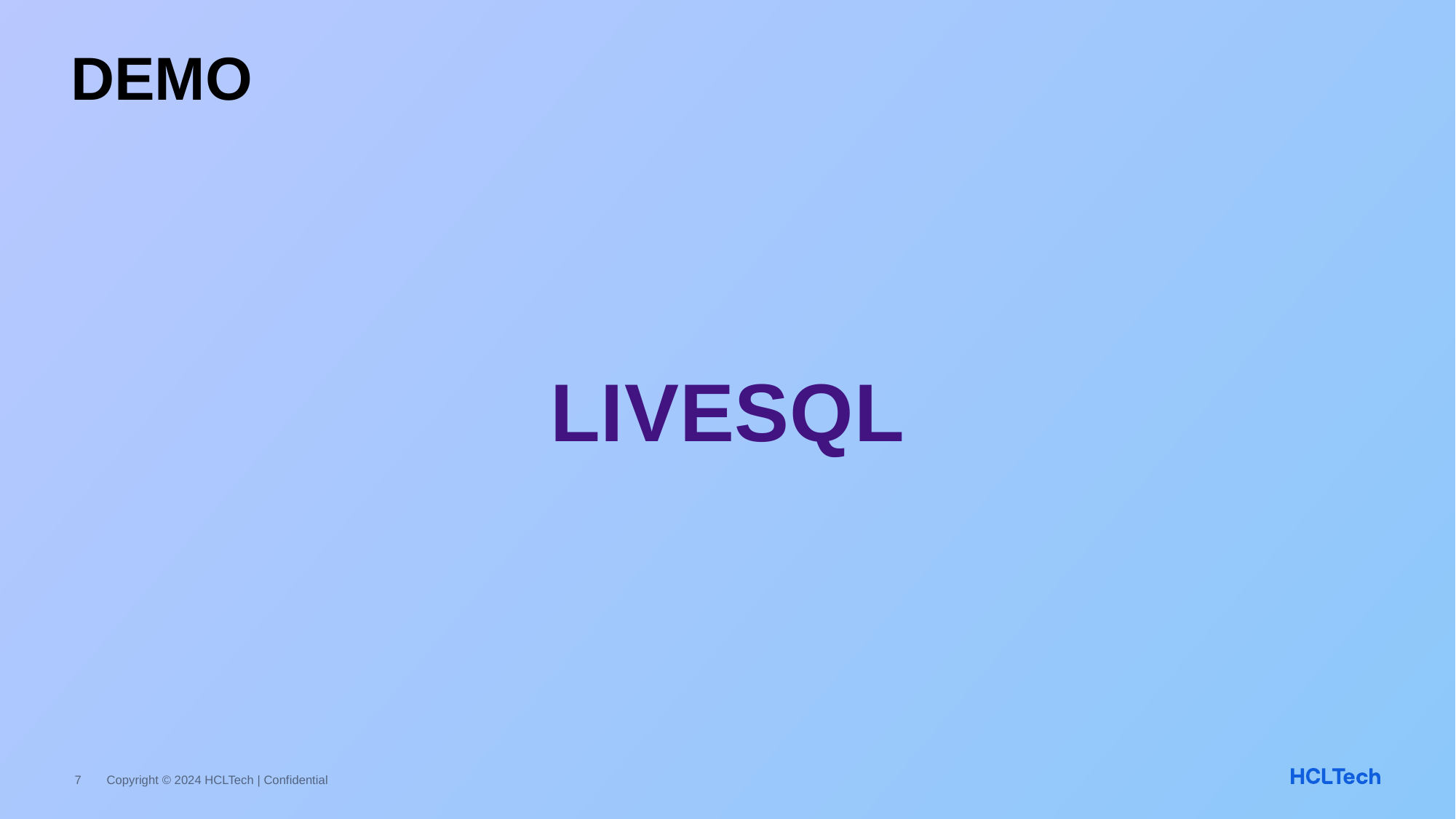

# DEMO
LIVESQL
7
Copyright © 2024 HCLTech | Confidential